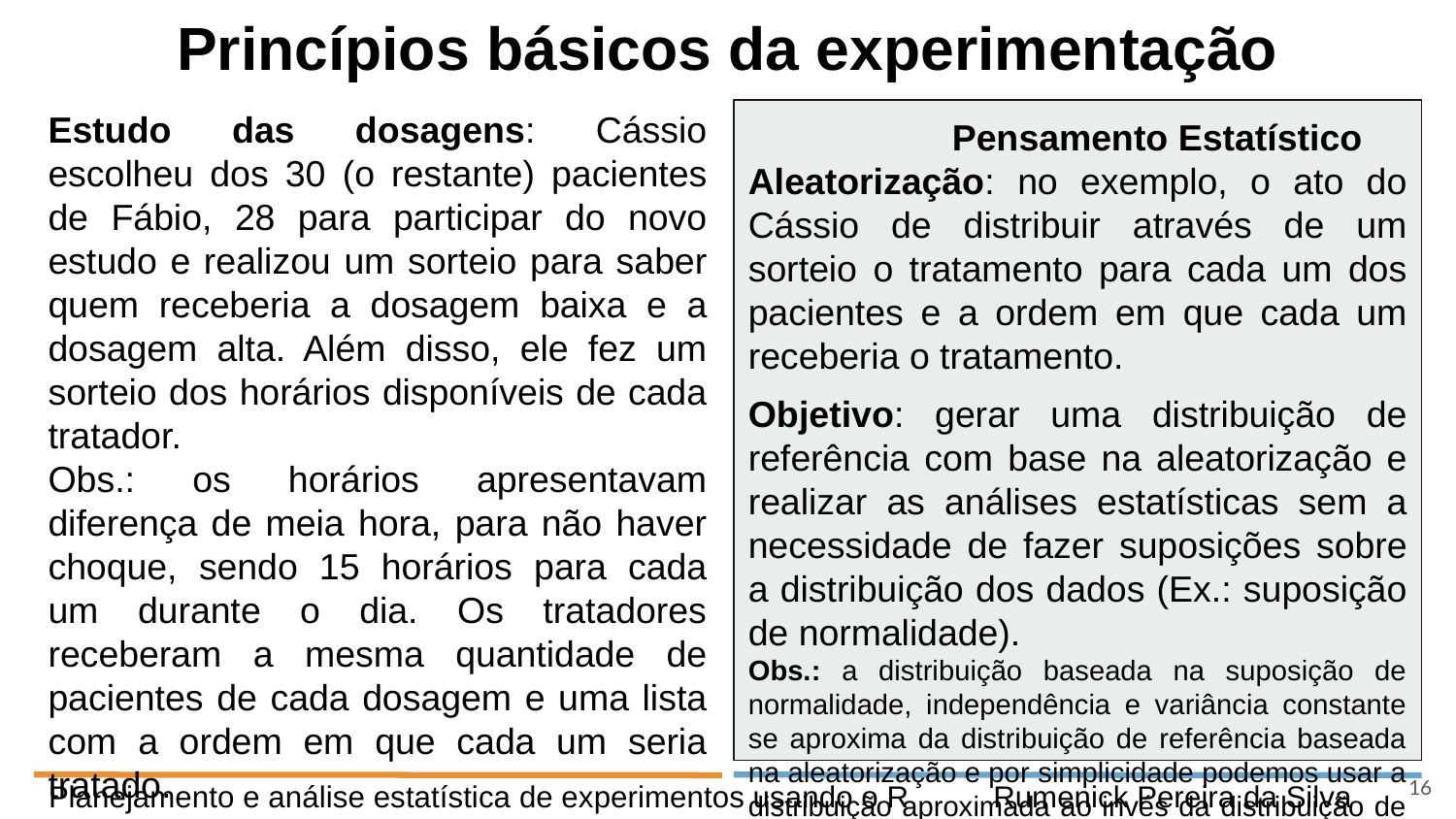

Princípios básicos da experimentação
Estudo das dosagens: Cássio escolheu dos 30 (o restante) pacientes de Fábio, 28 para participar do novo estudo e realizou um sorteio para saber quem receberia a dosagem baixa e a dosagem alta. Além disso, ele fez um sorteio dos horários disponíveis de cada tratador.
Obs.: os horários apresentavam diferença de meia hora, para não haver choque, sendo 15 horários para cada um durante o dia. Os tratadores receberam a mesma quantidade de pacientes de cada dosagem e uma lista com a ordem em que cada um seria tratado.
                    Pensamento Estatístico
Aleatorização: no exemplo, o ato do Cássio de distribuir através de um sorteio o tratamento para cada um dos pacientes e a ordem em que cada um receberia o tratamento.

Objetivo: gerar uma distribuição de referência com base na aleatorização e realizar as análises estatísticas sem a necessidade de fazer suposições sobre a distribuição dos dados (Ex.: suposição de normalidade).
Obs.: a distribuição baseada na suposição de normalidade, independência e variância constante se aproxima da distribuição de referência baseada na aleatorização e por simplicidade podemos usar a distribuição aproximada ao invés da distribuição de aleatorização.

16
Planejamento e análise estatística de experimentos usando o R          Rumenick Pereira da Silva          e-mail:  rumenickps@gmail.com